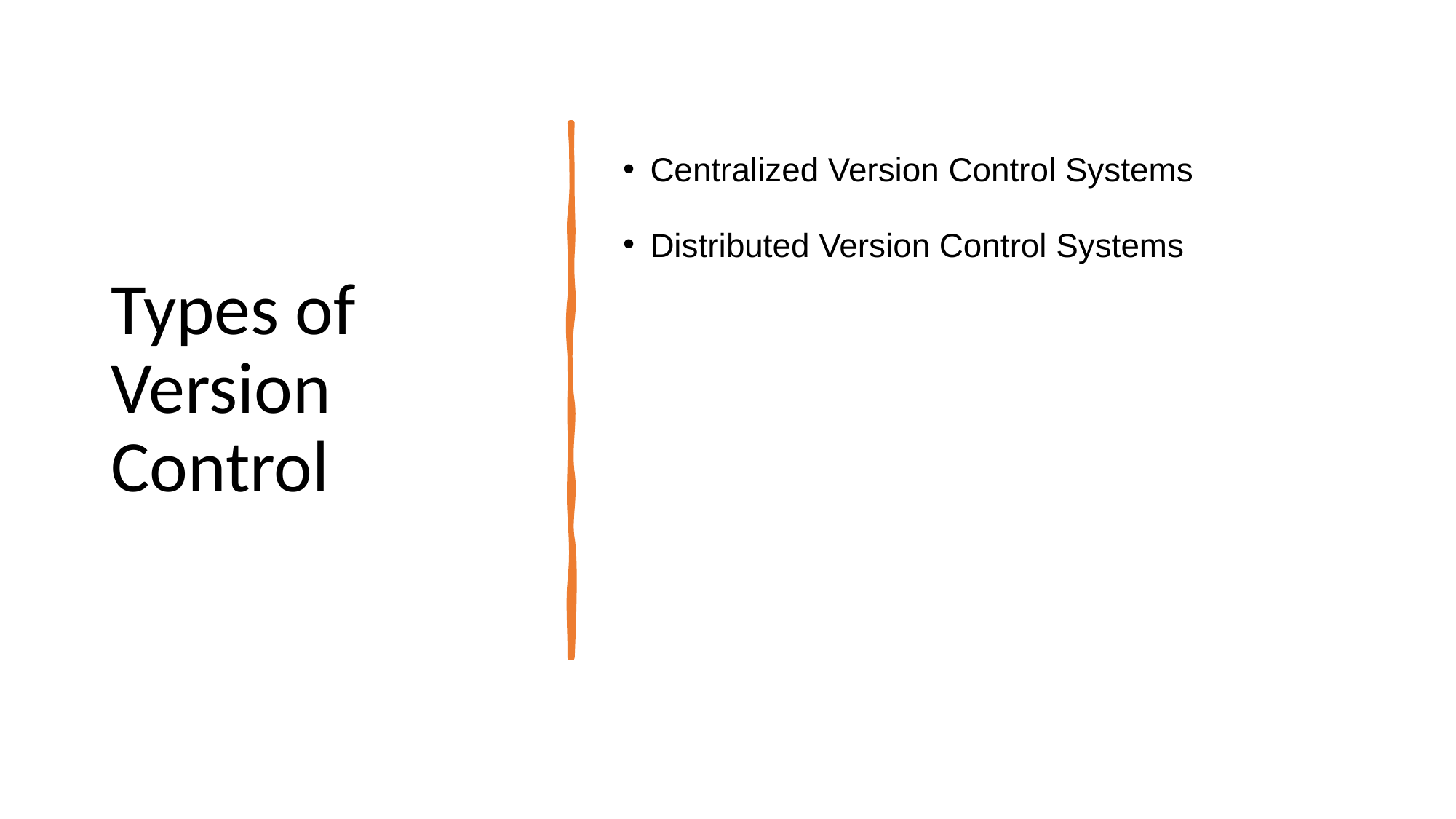

Centralized Version Control Systems
Distributed Version Control Systems
# Types of Version Control